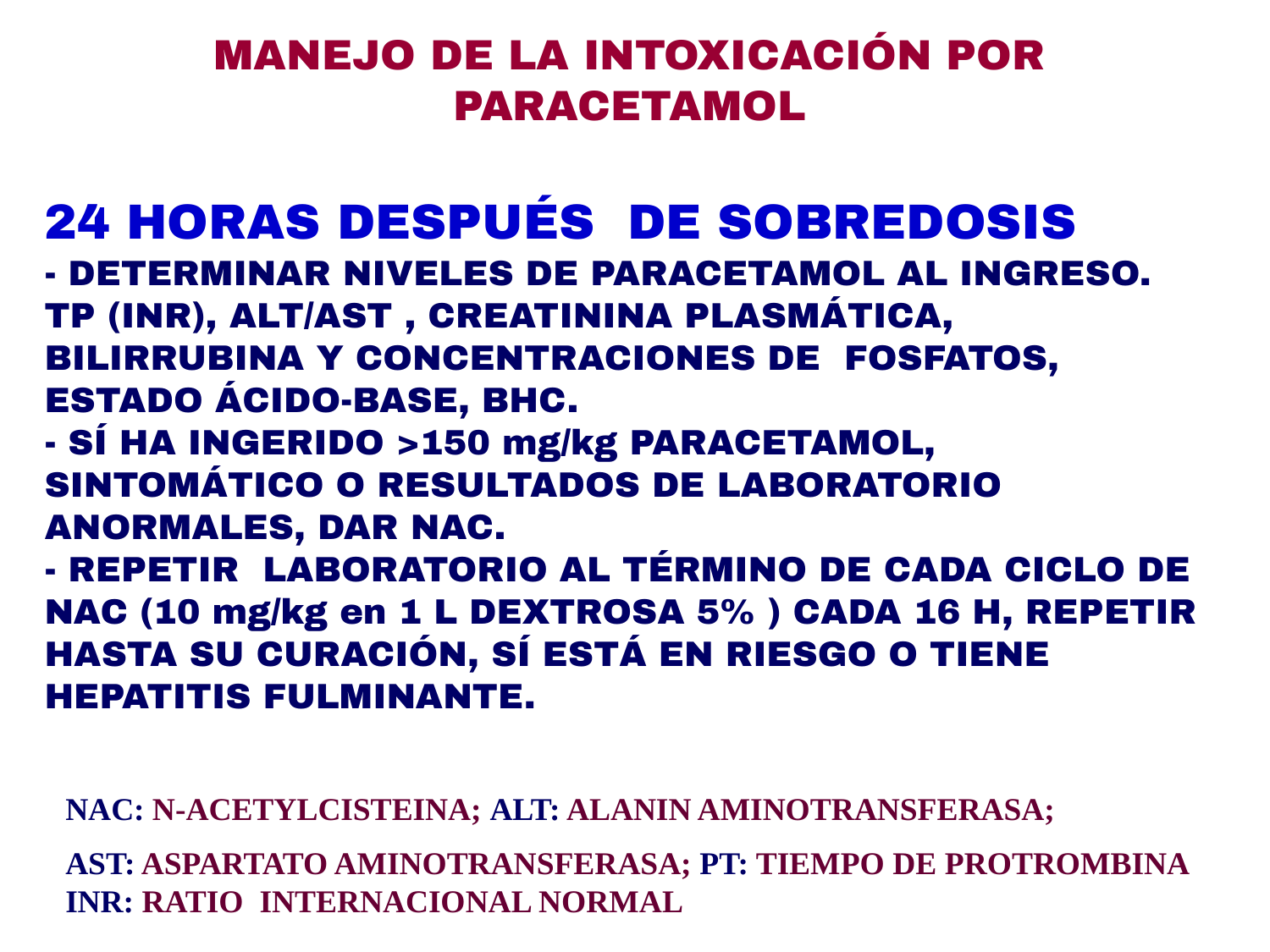

MANEJO DE LA INTOXICACIÓN POR PARACETAMOL
24 HORAS DESPUÉS  DE SOBREDOSIS
- DETERMINAR NIVELES DE PARACETAMOL AL INGRESO. TP (INR), ALT/AST , CREATININA PLASMÁTICA, BILIRRUBINA Y CONCENTRACIONES DE  FOSFATOS, ESTADO ÁCIDO-BASE, BHC.
- SÍ HA INGERIDO >150 mg/kg PARACETAMOL, SINTOMÁTICO O RESULTADOS DE LABORATORIO ANORMALES, DAR NAC.
- REPETIR  LABORATORIO AL TÉRMINO DE CADA CICLO DE NAC (10 mg/kg en 1 L DEXTROSA 5% ) CADA 16 H, REPETIR HASTA SU CURACIÓN, SÍ ESTÁ EN RIESGO O TIENE HEPATITIS FULMINANTE.
NAC: N-ACETYLCISTEINA; ALT: ALANIN AMINOTRANSFERASA;
AST: ASPARTATO AMINOTRANSFERASA; PT: TIEMPO DE PROTROMBINA INR: RATIO  INTERNACIONAL NORMAL